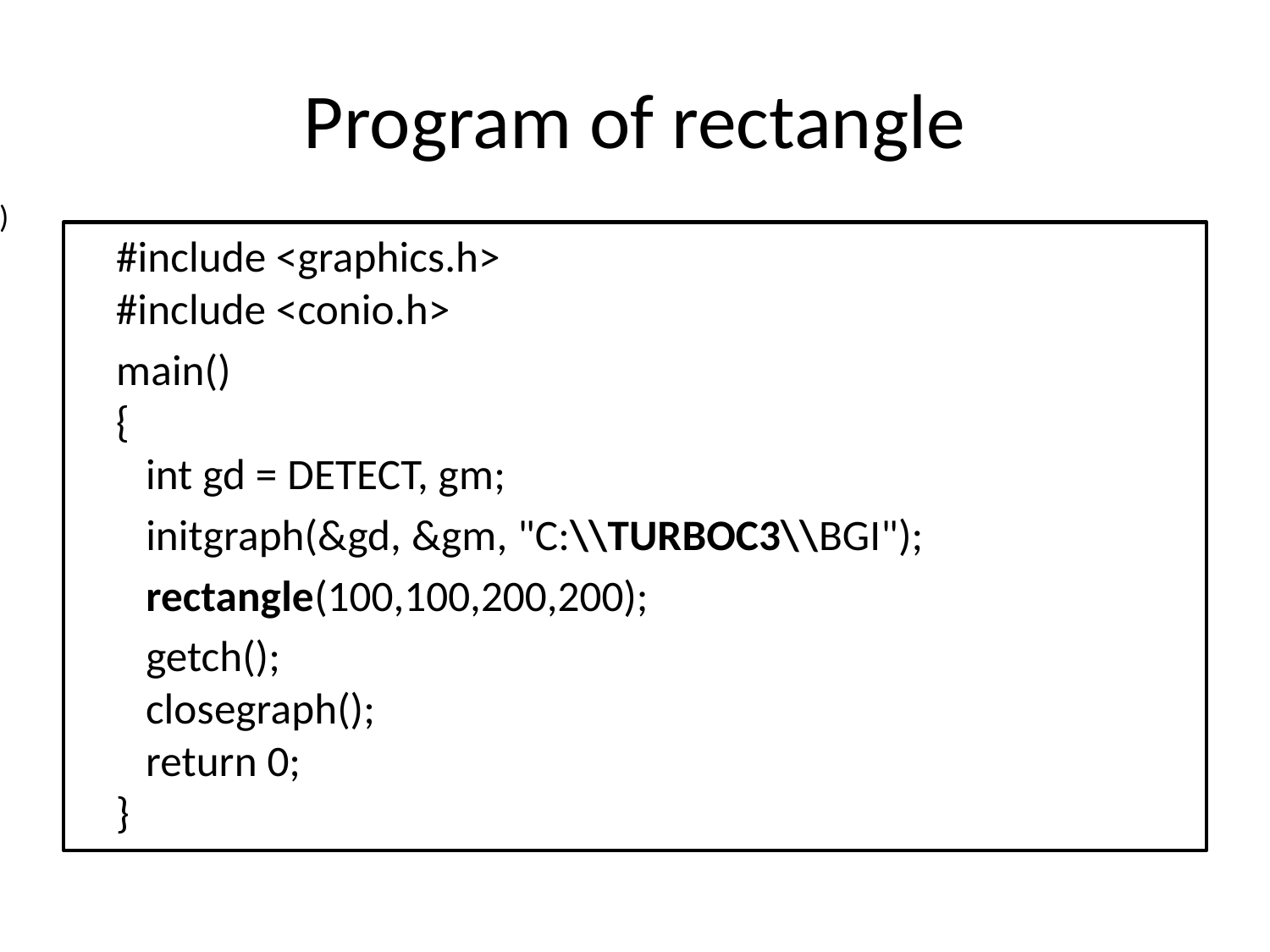

# Program of rectangle
(200,200)
    #include <graphics.h>
#include <conio.h>
    main()
{
   int gd = DETECT, gm;
       initgraph(&gd, &gm, "C:\\TURBOC3\\BGI");
       rectangle(100,100,200,200);
       getch();
   closegraph();
   return 0;
}

(100,100)